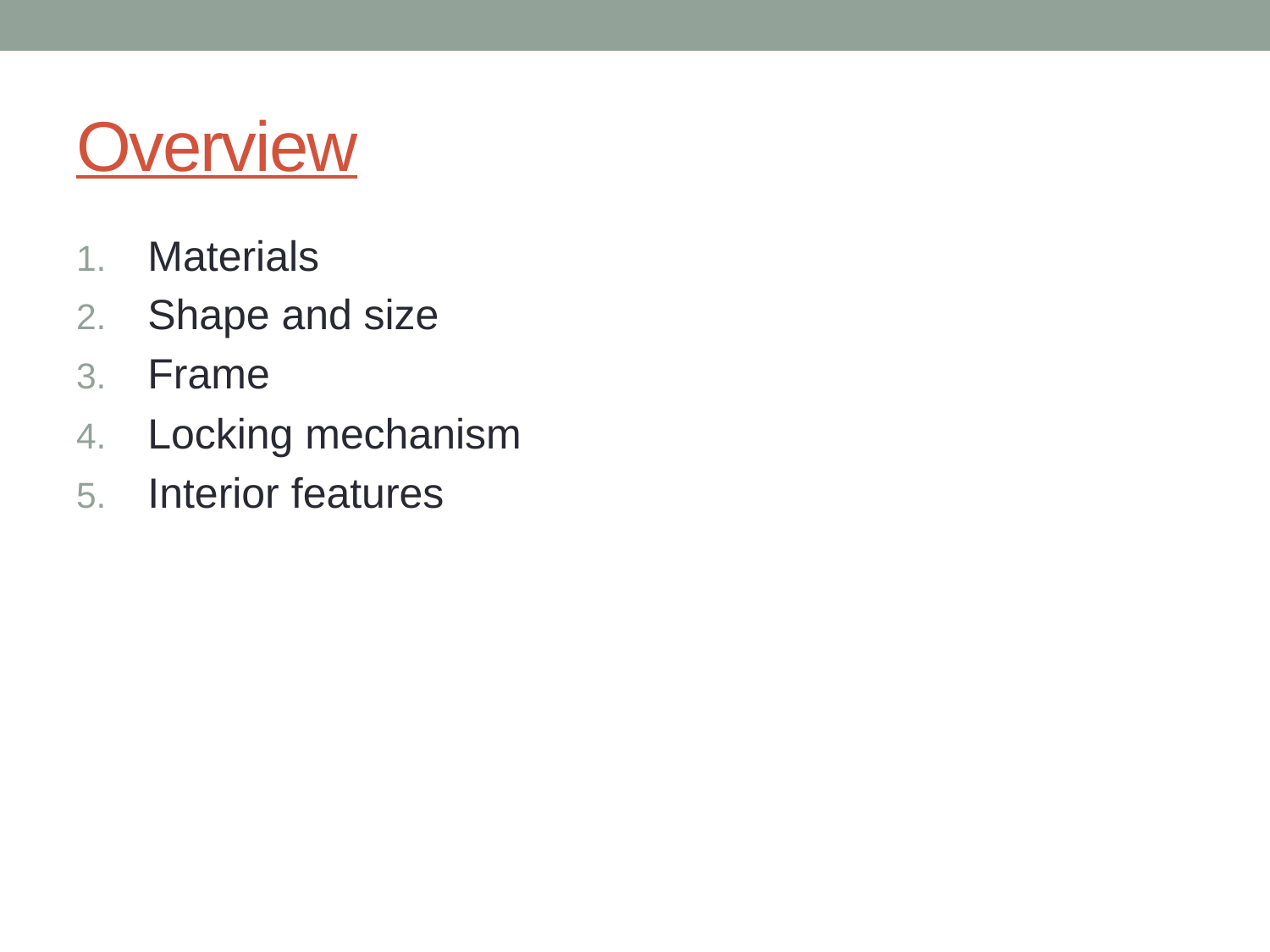

# Overview
Materials
Shape and size
Frame
Locking mechanism
Interior features